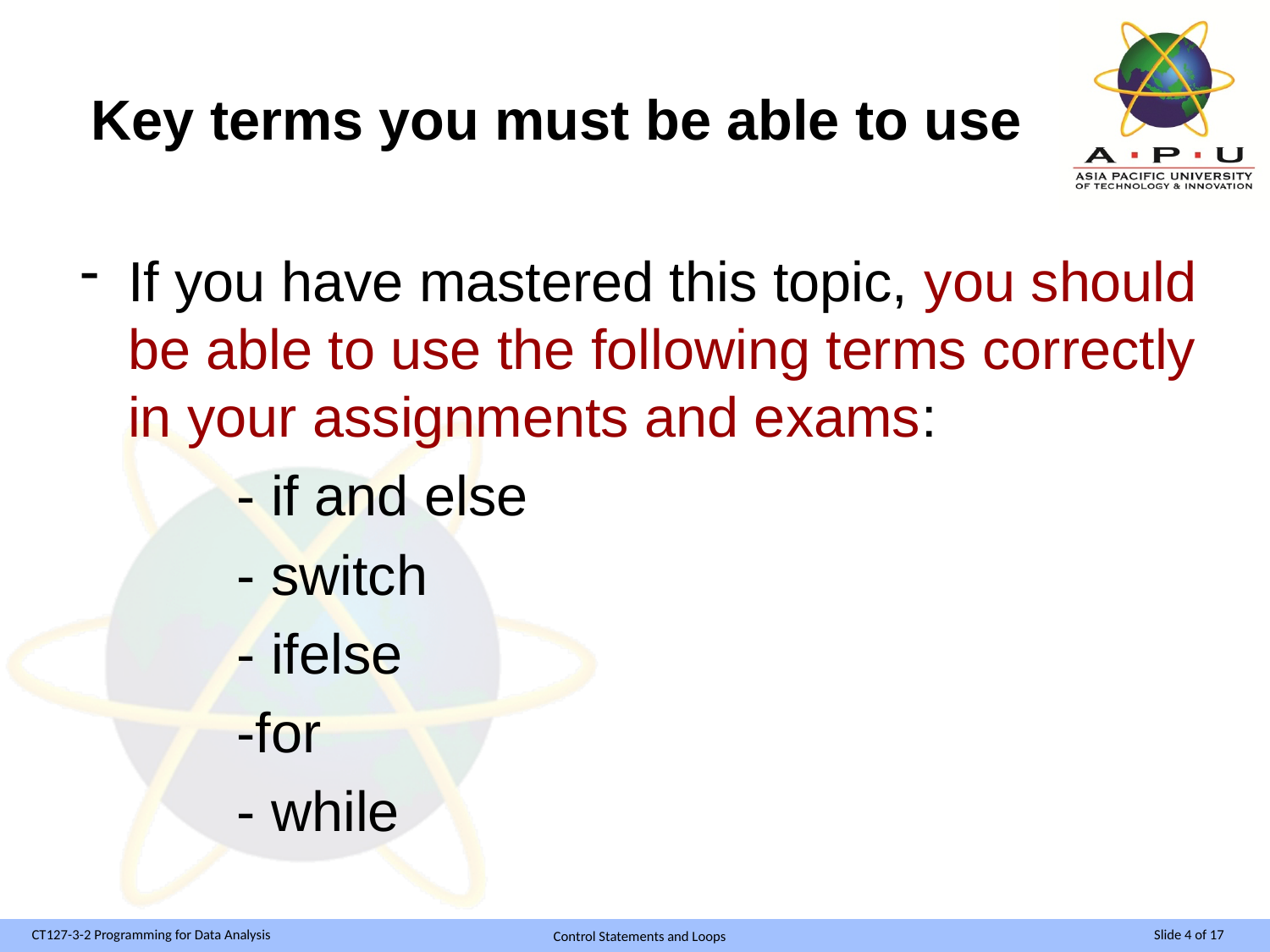

# Key terms you must be able to use

If you have mastered this topic, you should be able to use the following terms correctly in your assignments and exams:
          - if and else
          - switch
          - ifelse
          -for
          - while